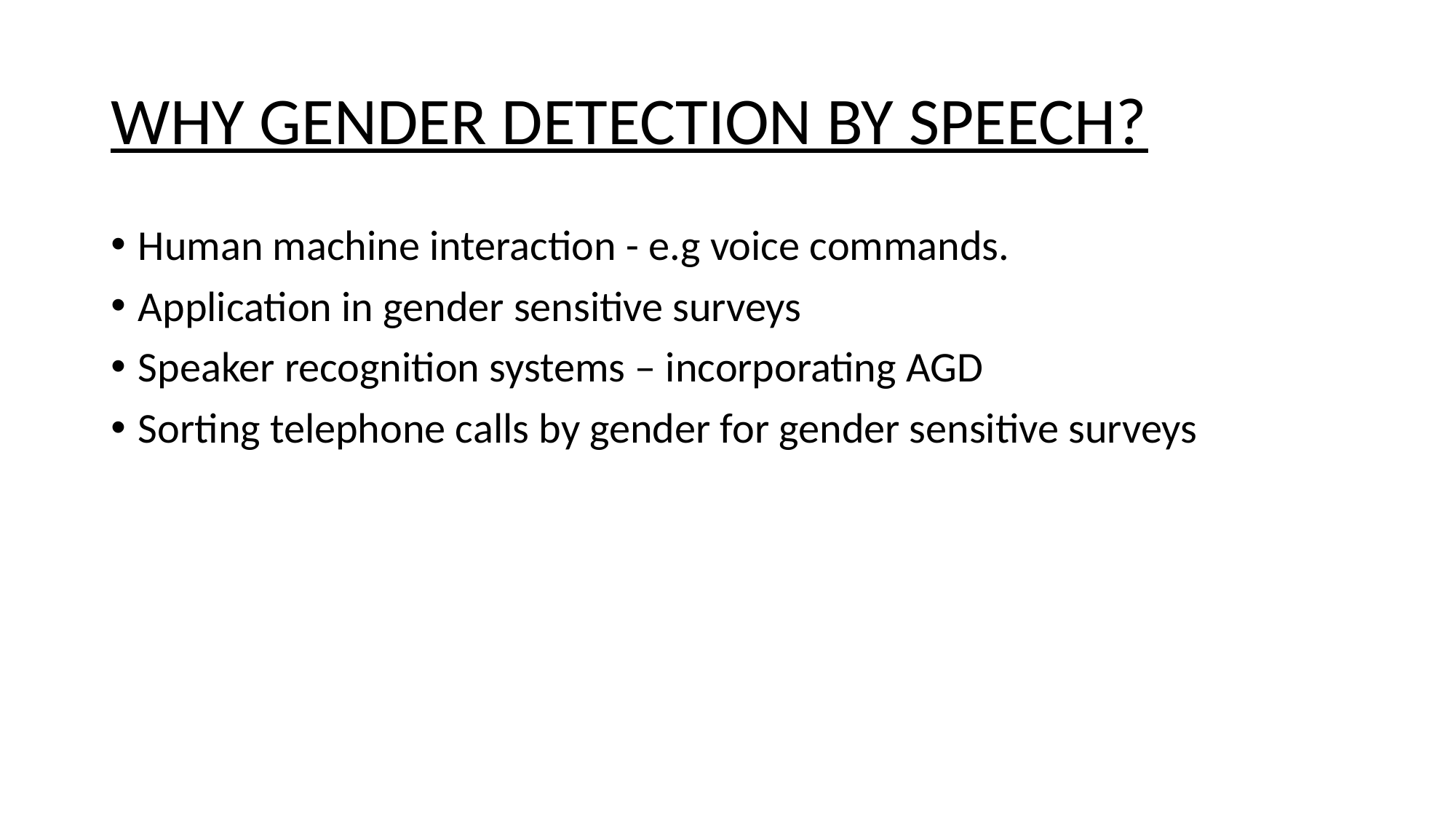

# WHY GENDER DETECTION BY SPEECH?
Human machine interaction - e.g voice commands.
Application in gender sensitive surveys
Speaker recognition systems – incorporating AGD
Sorting telephone calls by gender for gender sensitive surveys